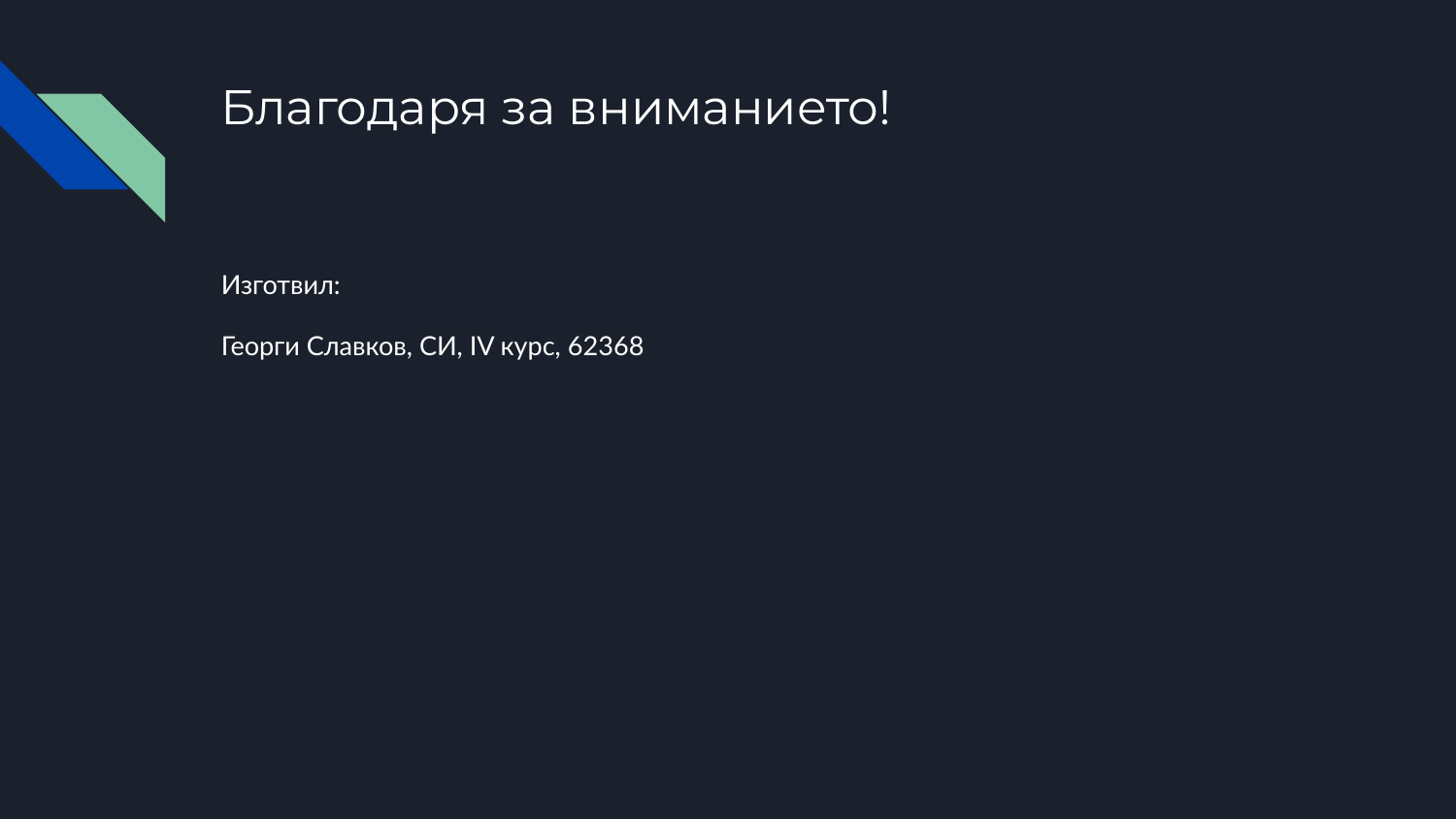

# Благодаря за вниманието!
Изготвил:
Георги Славков, СИ, IV курс, 62368